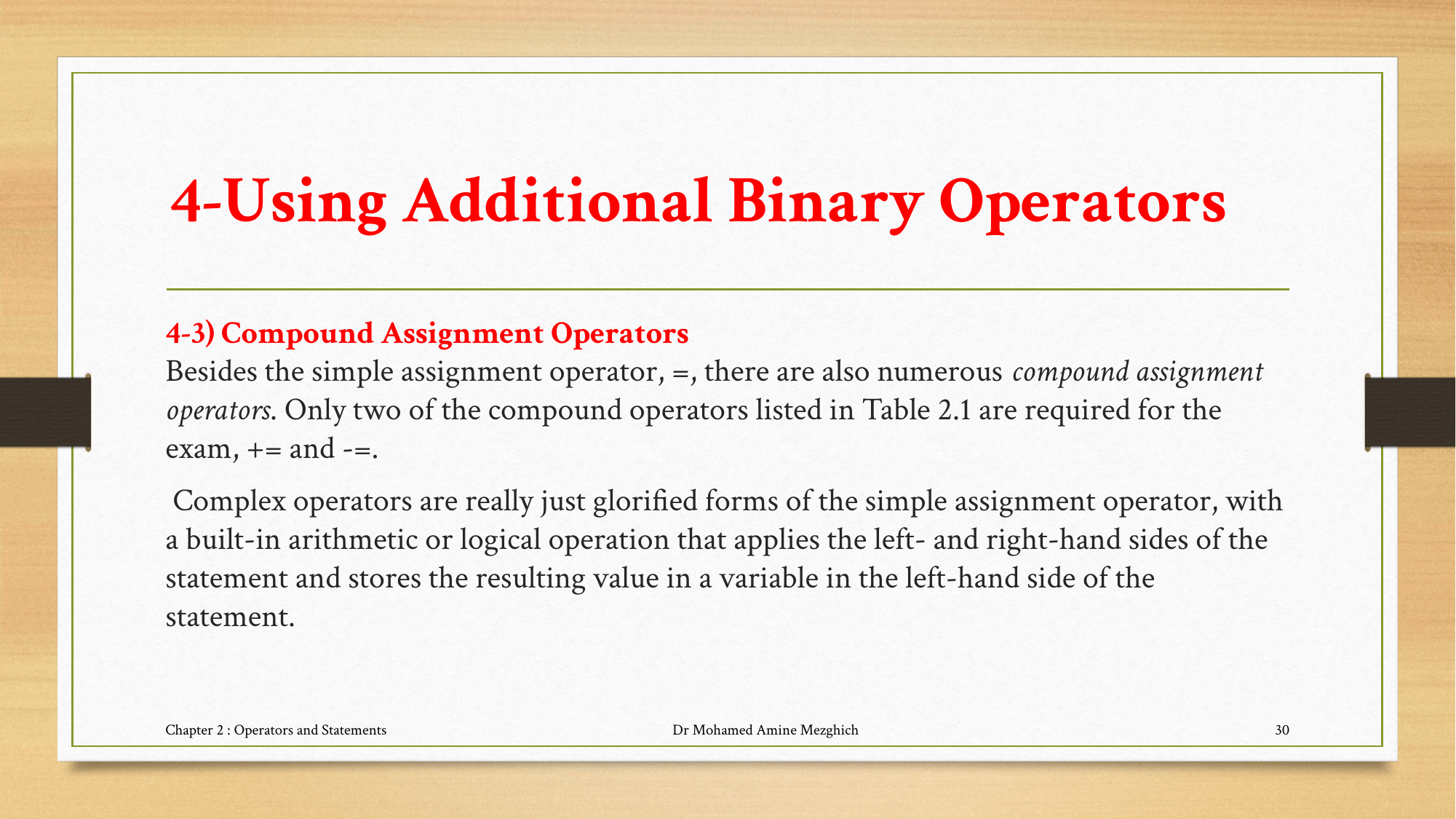

# 4-Using Additional Binary Operators
4-3) Compound Assignment Operators
Besides the simple assignment operator, =, there are also numerous compound assignment
operators. Only two of the compound operators listed in Table 2.1 are required for the
exam, += and -=.
 Complex operators are really just glorified forms of the simple assignment operator, with a built-in arithmetic or logical operation that applies the left- and right-hand sides of the statement and stores the resulting value in a variable in the left-hand side of the statement.
Chapter 2 : Operators and Statements                                                                                   Dr Mohamed Amine Mezghich
30